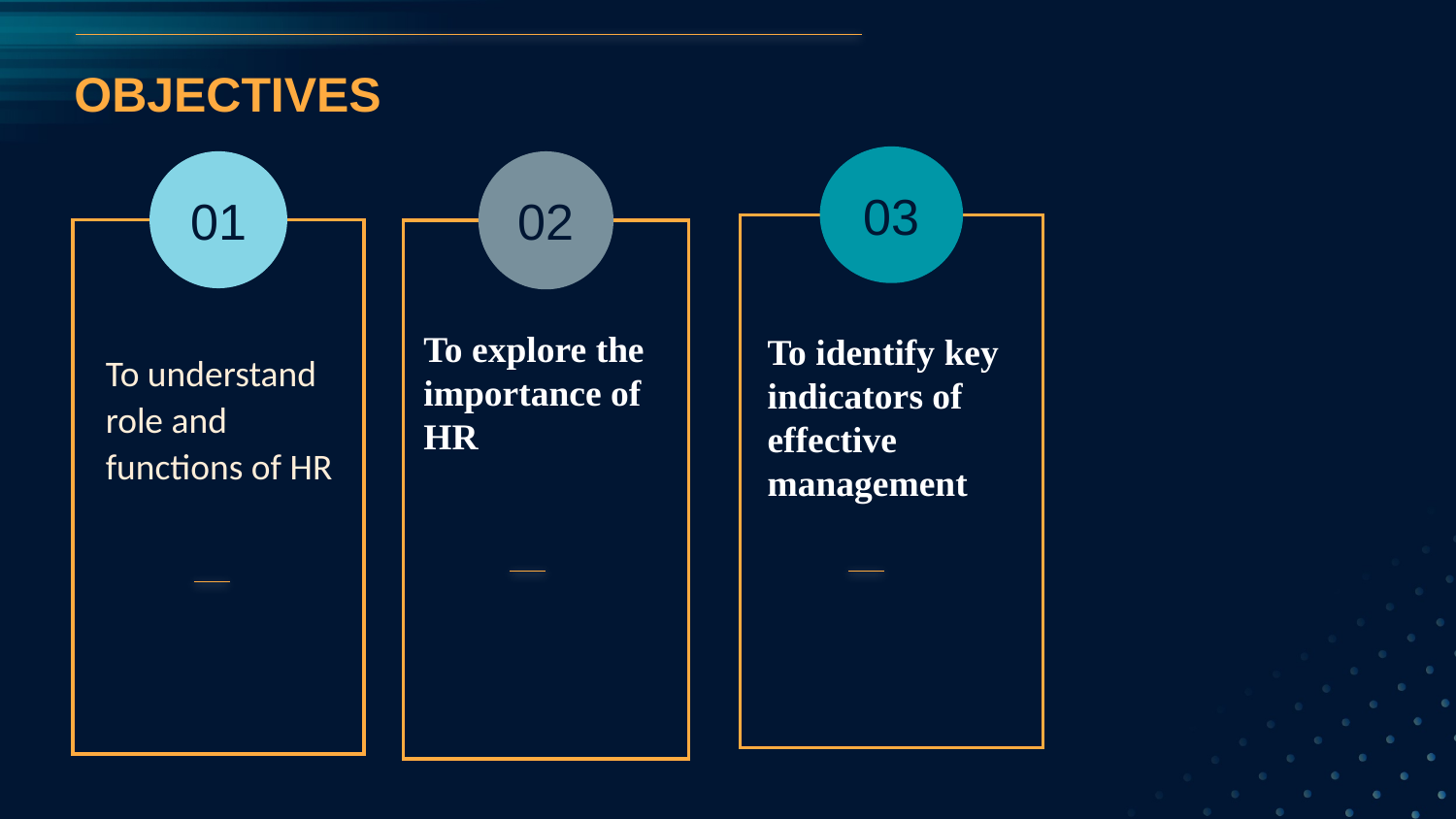

# OBJECTIVES

03

01

02

To understand role and functions of HR

To explore the importance of HR

To identify key indicators of effective management